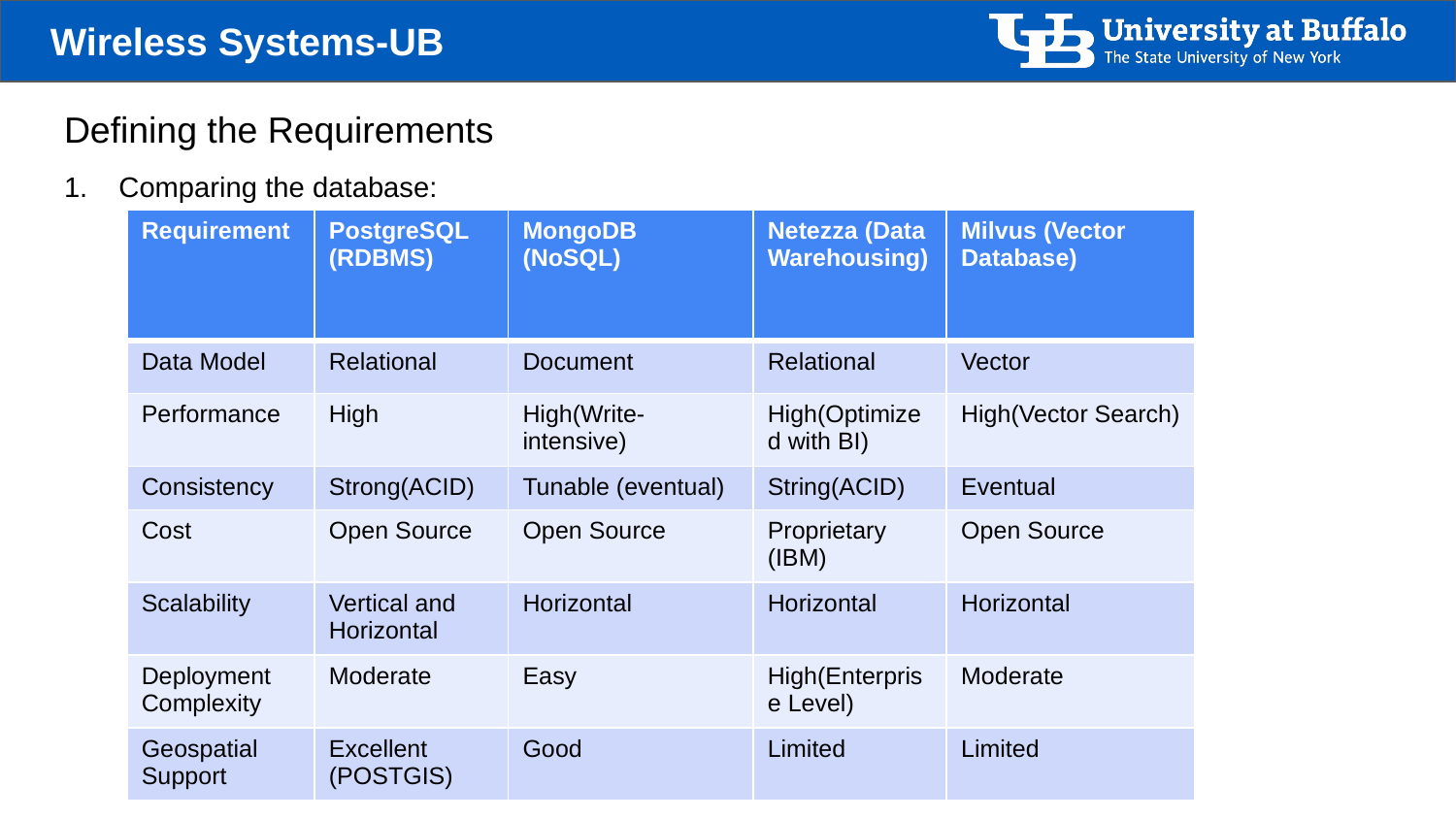

# Defining the Requirements
Comparing the database:

| Requirement | PostgreSQL (RDBMS) | MongoDB (NoSQL) | Netezza (Data Warehousing) | Milvus (Vector Database) |
| --- | --- | --- | --- | --- |
| Data Model | Relational | Document | Relational | Vector |
| Performance | High | High(Write- intensive) | High(Optimized with BI) | High(Vector Search) |
| Consistency | Strong(ACID) | Tunable (eventual) | String(ACID) | Eventual |
| Cost | Open Source | Open Source | Proprietary (IBM) | Open Source |
| Scalability | Vertical and Horizontal | Horizontal | Horizontal | Horizontal |
| Deployment Complexity | Moderate | Easy | High(Enterprise Level) | Moderate |
| Geospatial Support | Excellent (POSTGIS) | Good | Limited | Limited |